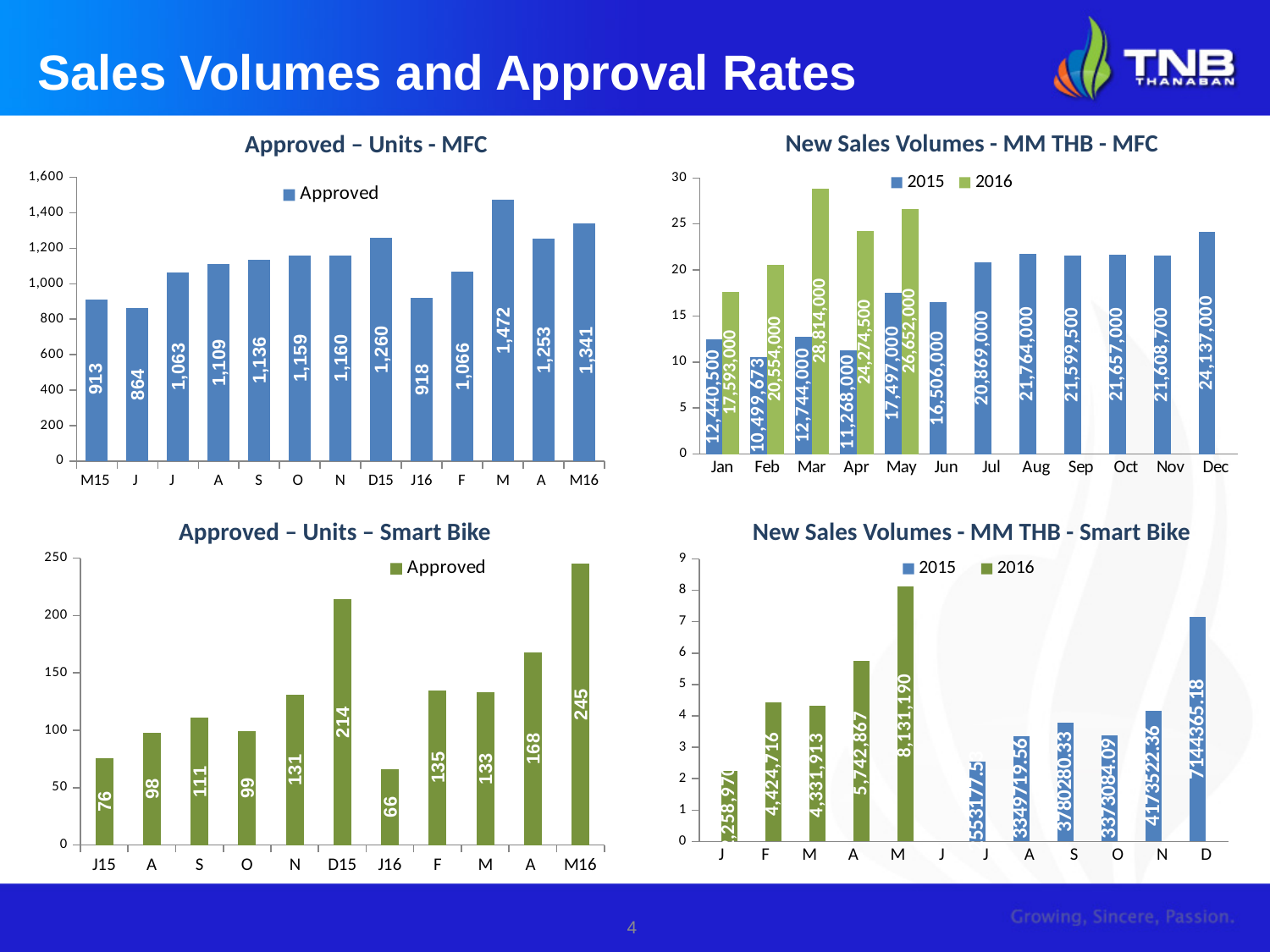

# Sales Volumes and Approval Rates
New Sales Volumes - MM THB - MFC
Approved – Units - MFC

[unsupported chart]

### Chart

| Category | Approved |
|---|---|
| M15  | 913.0 |
| J  | 864.0 |
| J    | 1063.0 |
| A | 1109.0 |
| S | 1136.0 |
| O  | 1159.0 |
| N | 1160.0 |
| D15 | 1260.0 |
| J16 | 918.0 |
| F | 1066.0 |
| M | 1472.0 |
| A  | 1253.0 |
| M16 | 1341.0 |
Approved – Units – Smart Bike
New Sales Volumes - MM THB - Smart Bike

### Chart

| Category | Approved |
|---|---|
| J15 | 76.0 |
| A | 98.0 |
| S | 111.0 |
| O | 99.0 |
| N | 131.0 |
| D15 | 214.0 |
| J16 | 66.0 |
| F | 135.0 |
| M | 133.0 |
| A  | 168.0 |
| M16 | 245.0 |

### Chart

| Category | 2015 | 2016 |
|---|---|---|
| J | None | 2258970.07 |
| F | None | 4424715.75 |
| M | None | 4331912.96 |
| A | None | 5742867.16 |
| M | None | 8131189.6 |
| J | None | None |
| J | 2553177.53 | None |
| A | 3349719.56 | None |
| S | 3780280.33 | None |
| O | 3373084.09 | None |
| N | 4173522.36 | None |
| D | 7144365.18 | None |
4